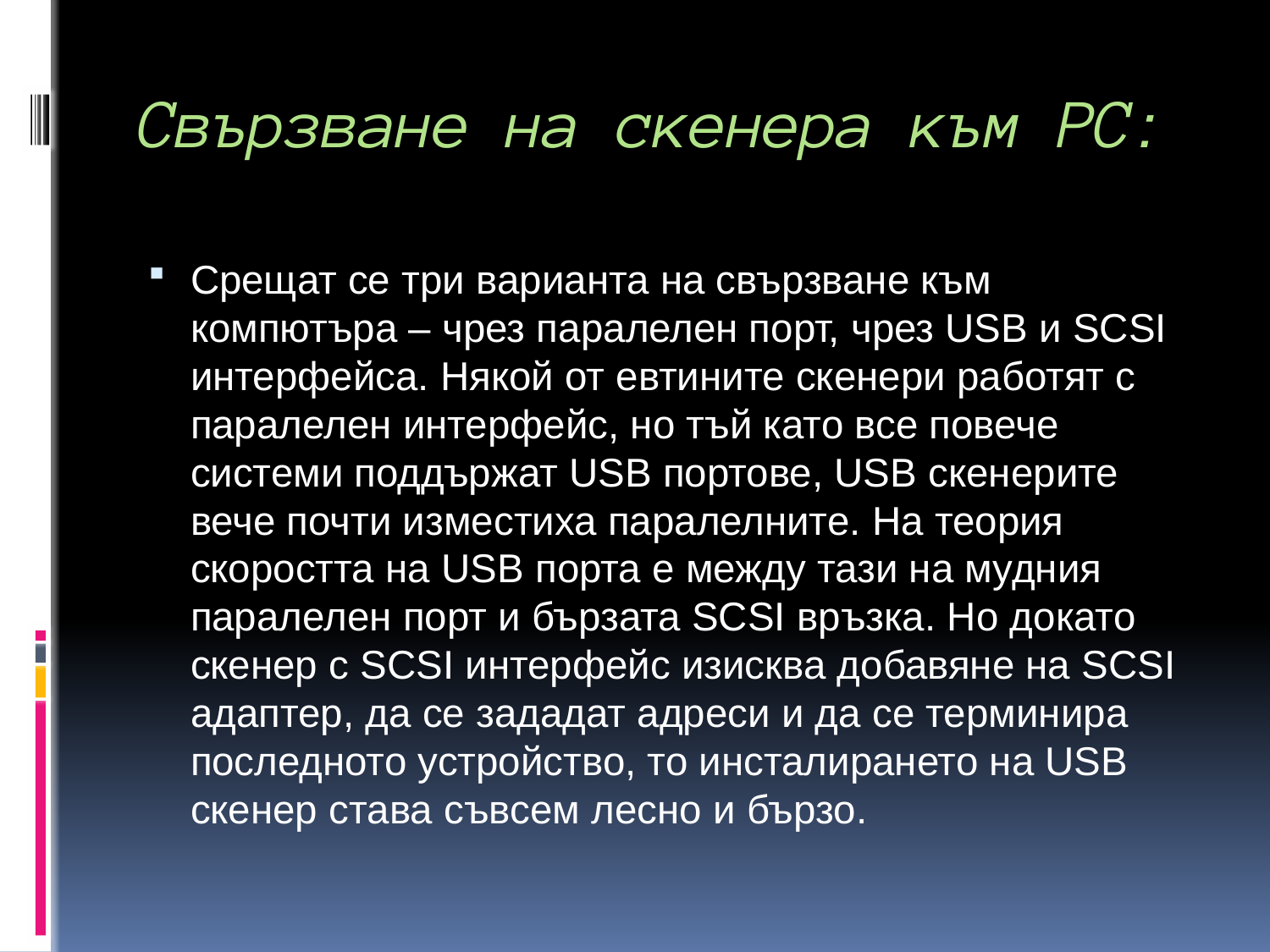

# Свързване на скенера към РС:
Срещат се три варианта на свързване към компютъра – чрез паралелен порт, чрез USB и SCSI интерфейса. Някой от евтините скенери работят с паралелен интерфейс, но тъй като все повече системи поддържат USB портове, USB скенерите вече почти изместиха паралелните. На теория скоростта на USB порта е между тази на мудния паралелен порт и бързата SCSI връзка. Но докато скенер с SCSI интерфейс изисква добавяне на SCSI адаптер, да се зададат адреси и да се терминира последното устройство, то инсталирането на USB скенер става съвсем лесно и бързо.